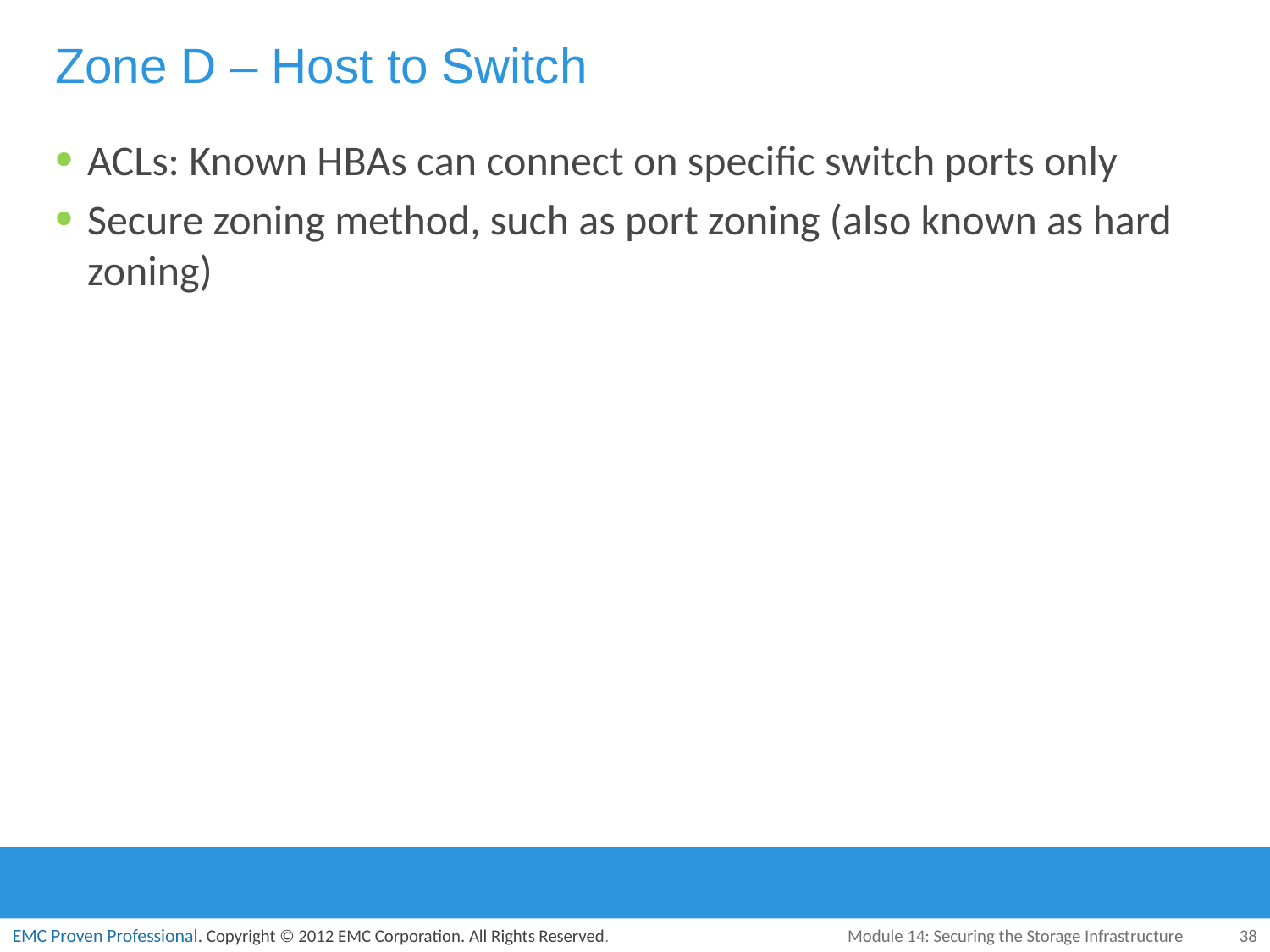

# Zone D – Host to Switch
ACLs: Known HBAs can connect on specific switch ports only
Secure zoning method, such as port zoning (also known as hard zoning)
Module 14: Securing the Storage Infrastructure
38